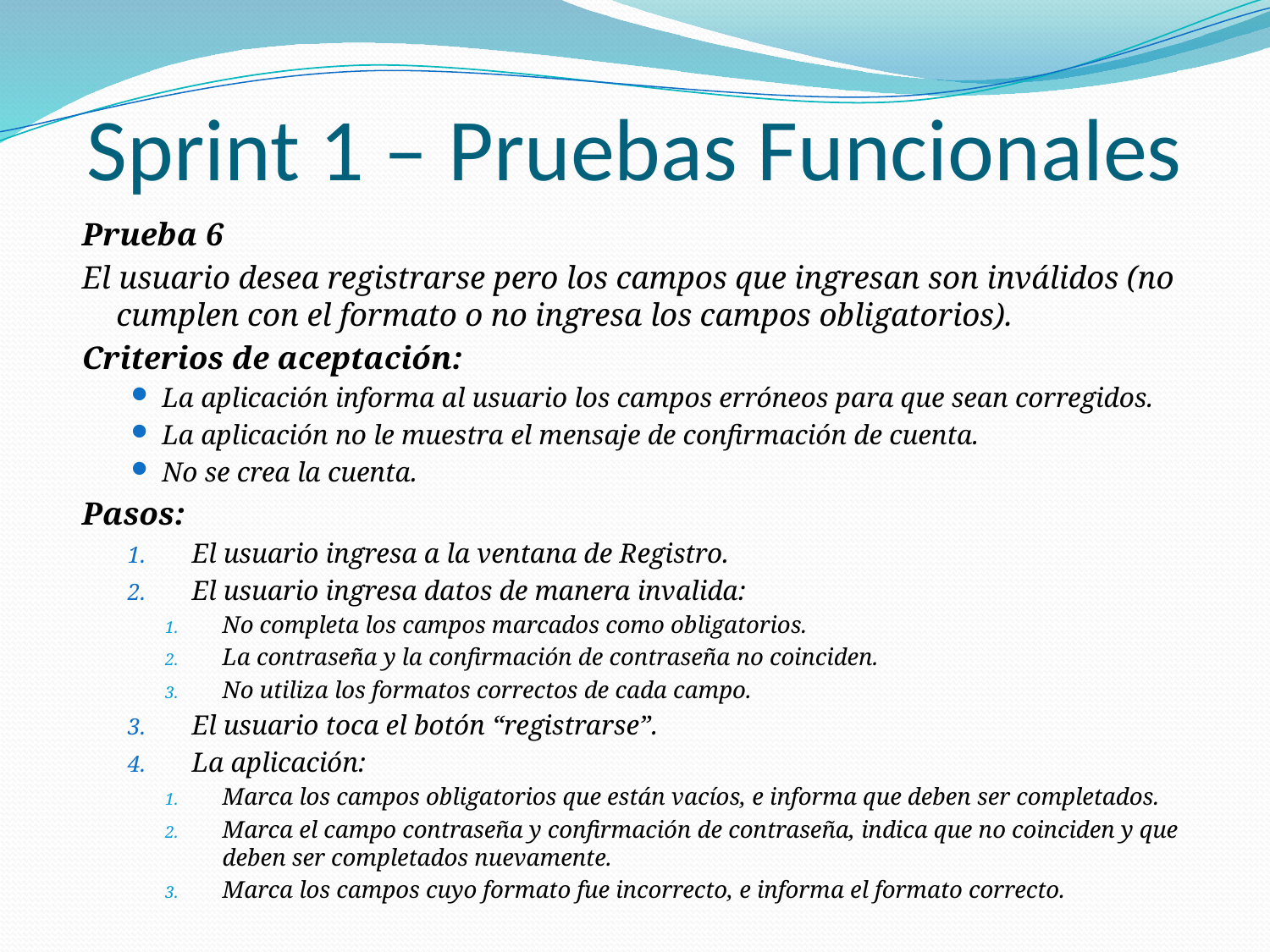

# Sprint 1 – Pruebas Funcionales
Prueba 6
El usuario desea registrarse pero los campos que ingresan son inválidos (no cumplen con el formato o no ingresa los campos obligatorios).
Criterios de aceptación:
La aplicación informa al usuario los campos erróneos para que sean corregidos.
La aplicación no le muestra el mensaje de confirmación de cuenta.
No se crea la cuenta.
Pasos:
El usuario ingresa a la ventana de Registro.
El usuario ingresa datos de manera invalida:
No completa los campos marcados como obligatorios.
La contraseña y la confirmación de contraseña no coinciden.
No utiliza los formatos correctos de cada campo.
El usuario toca el botón “registrarse”.
La aplicación:
Marca los campos obligatorios que están vacíos, e informa que deben ser completados.
Marca el campo contraseña y confirmación de contraseña, indica que no coinciden y que deben ser completados nuevamente.
Marca los campos cuyo formato fue incorrecto, e informa el formato correcto.